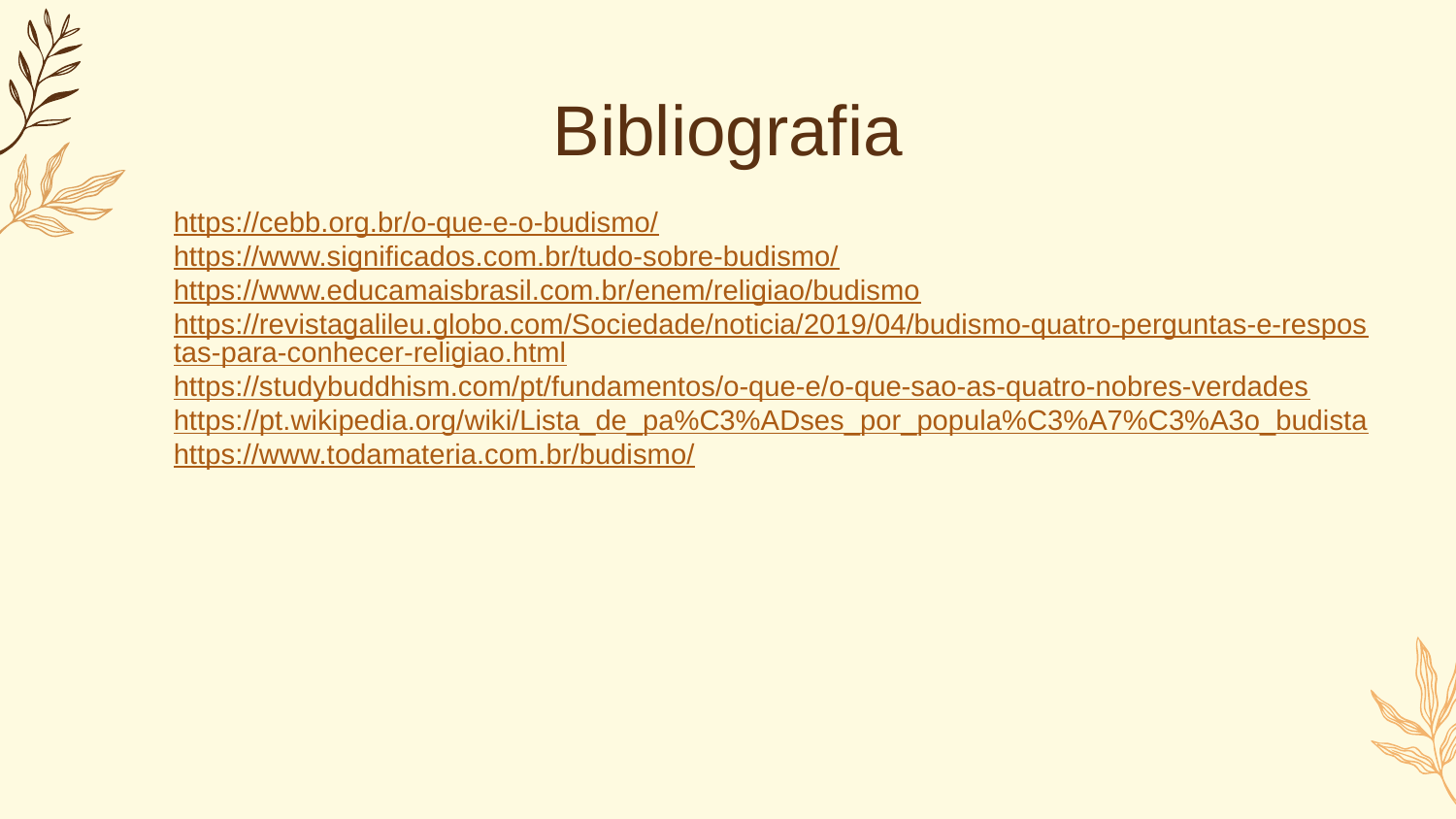

# Bibliografia
https://cebb.org.br/o-que-e-o-budismo/
https://www.significados.com.br/tudo-sobre-budismo/
https://www.educamaisbrasil.com.br/enem/religiao/budismo
https://revistagalileu.globo.com/Sociedade/noticia/2019/04/budismo-quatro-perguntas-e-respostas-para-conhecer-religiao.html
https://studybuddhism.com/pt/fundamentos/o-que-e/o-que-sao-as-quatro-nobres-verdades
https://pt.wikipedia.org/wiki/Lista_de_pa%C3%ADses_por_popula%C3%A7%C3%A3o_budista
https://www.todamateria.com.br/budismo/